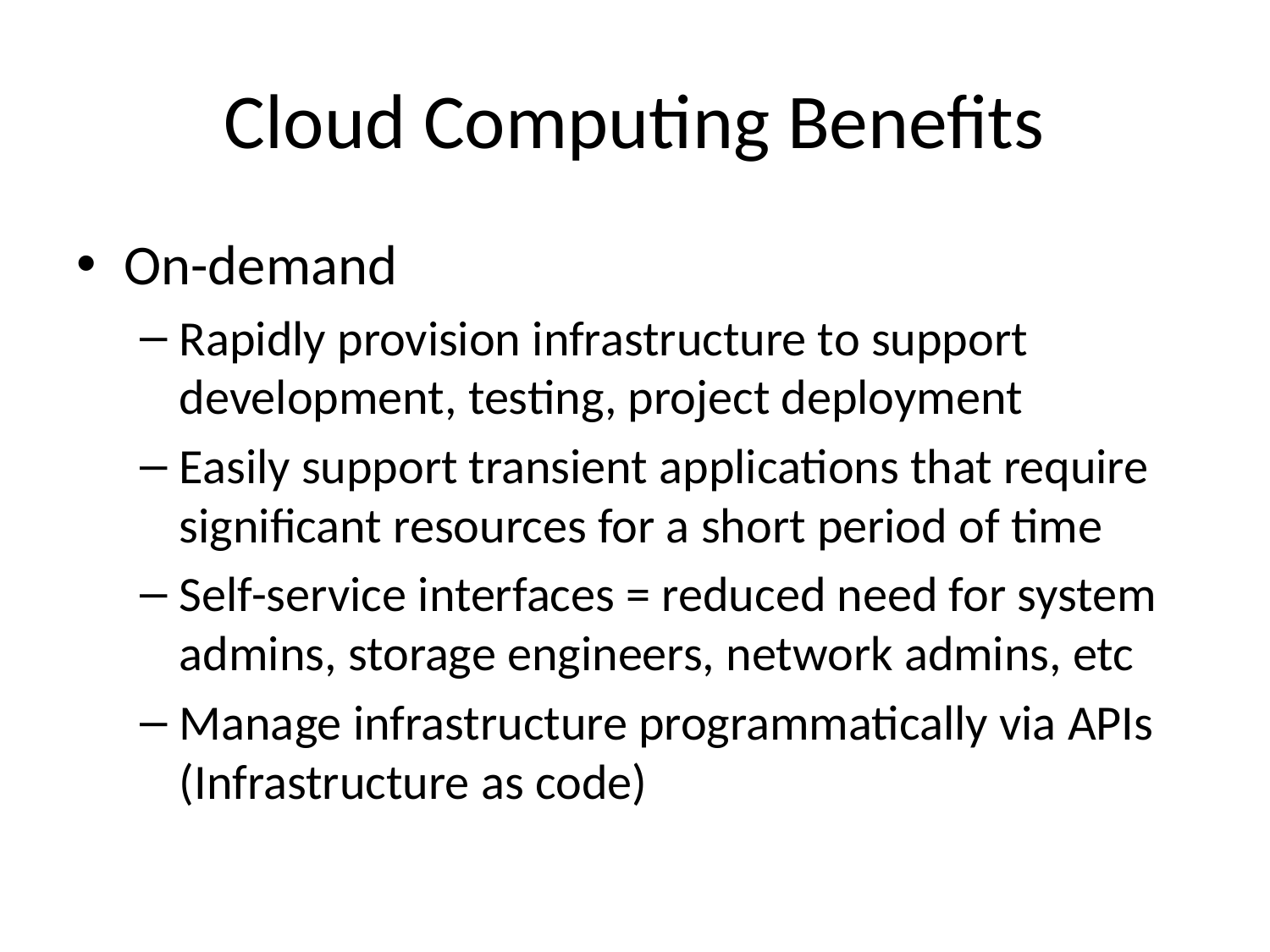

# Cloud Computing Benefits
On-demand
Rapidly provision infrastructure to support development, testing, project deployment
Easily support transient applications that require significant resources for a short period of time
Self-service interfaces = reduced need for system admins, storage engineers, network admins, etc
Manage infrastructure programmatically via APIs (Infrastructure as code)